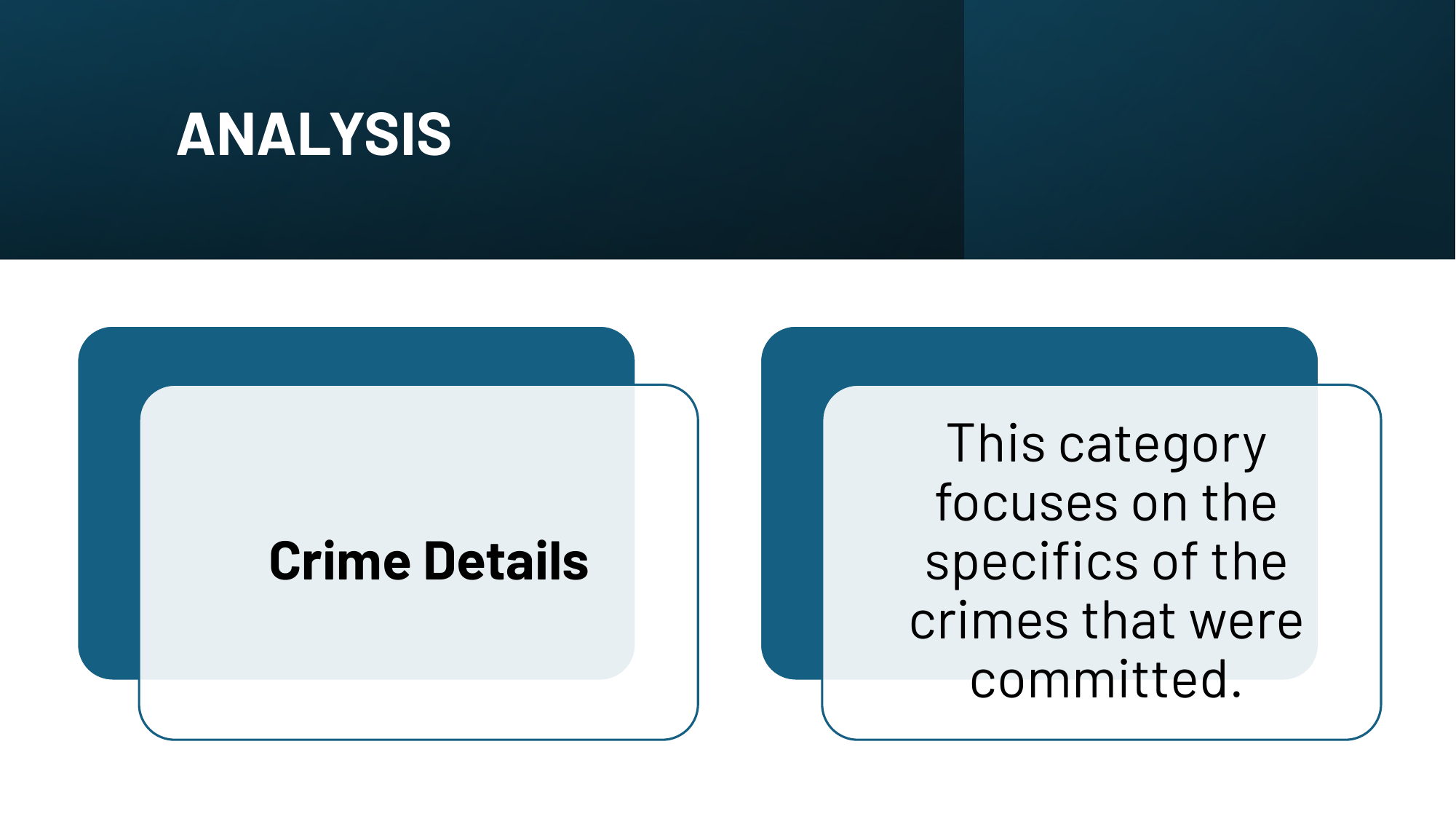

# ANALYSIS
 Crime Details
This category focuses on the specifics of the crimes that were committed.